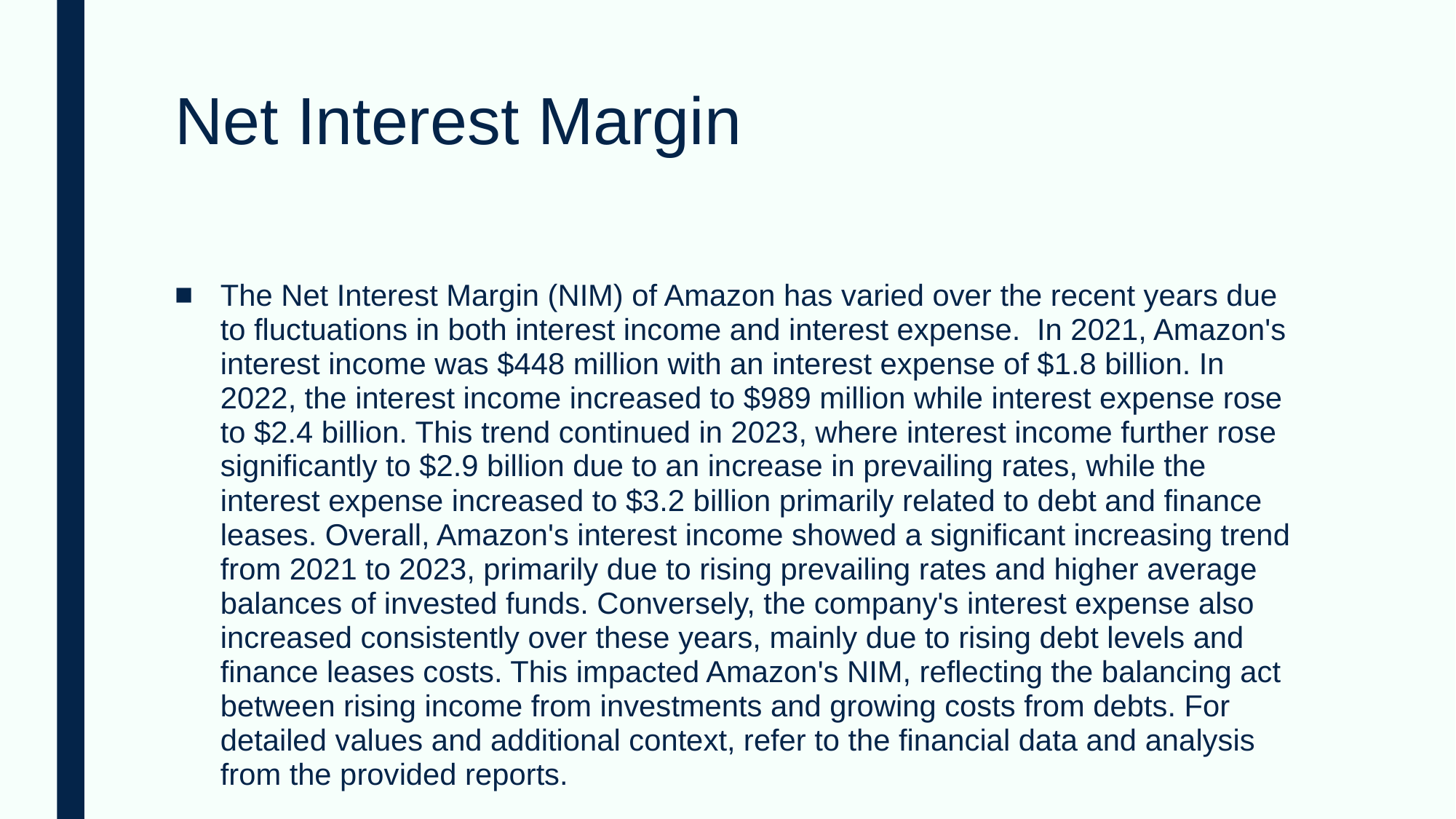

# Net Interest Margin
The Net Interest Margin (NIM) of Amazon has varied over the recent years due to fluctuations in both interest income and interest expense.  In 2021, Amazon's interest income was $448 million with an interest expense of $1.8 billion. In 2022, the interest income increased to $989 million while interest expense rose to $2.4 billion. This trend continued in 2023, where interest income further rose significantly to $2.9 billion due to an increase in prevailing rates, while the interest expense increased to $3.2 billion primarily related to debt and finance leases. Overall, Amazon's interest income showed a significant increasing trend from 2021 to 2023, primarily due to rising prevailing rates and higher average balances of invested funds. Conversely, the company's interest expense also increased consistently over these years, mainly due to rising debt levels and finance leases costs. This impacted Amazon's NIM, reflecting the balancing act between rising income from investments and growing costs from debts. For detailed values and additional context, refer to the financial data and analysis from the provided reports.